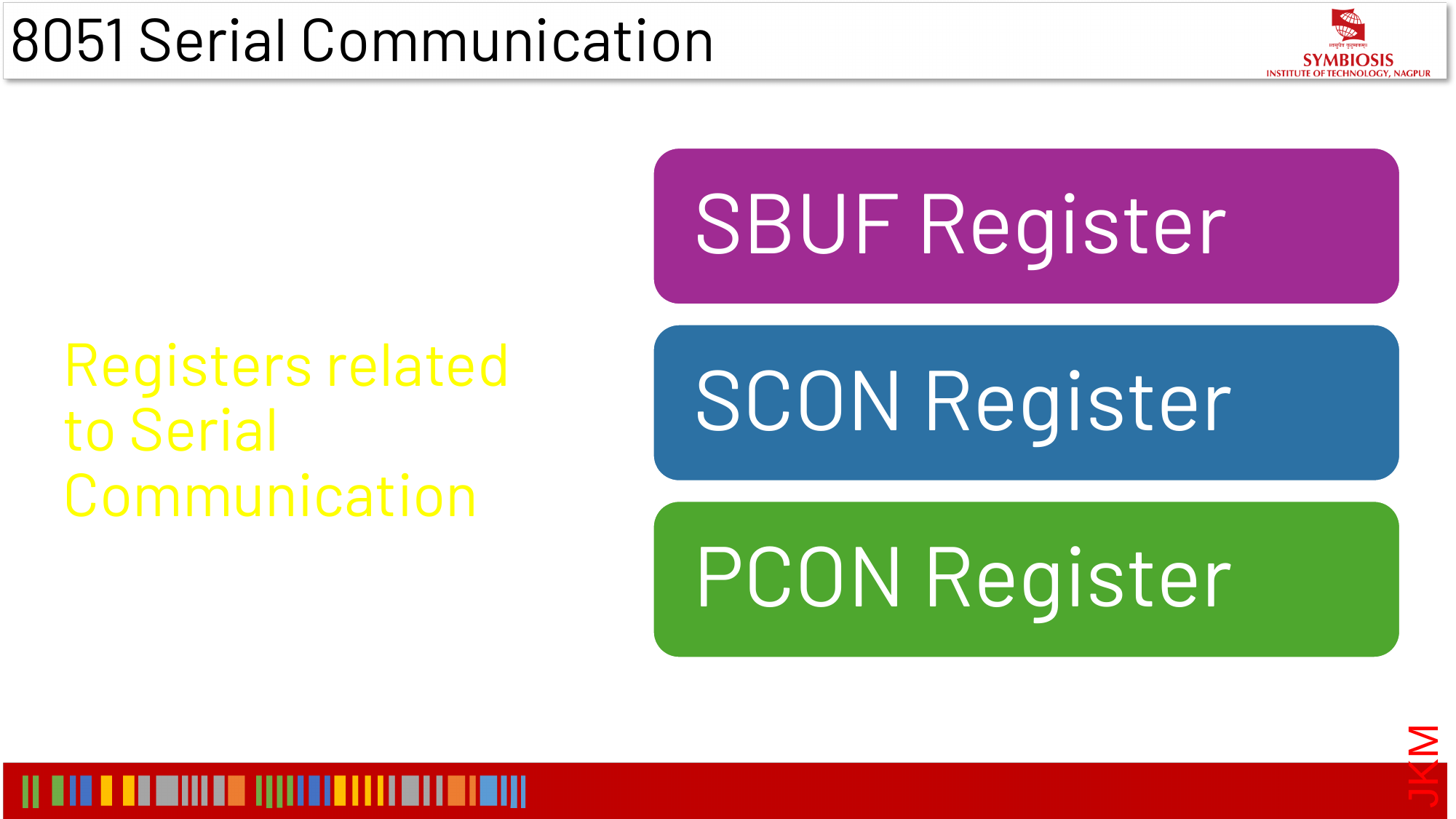

8051 Serial Communication
SBUF Register
SCON Register
PCON Register
# Registers related to Serial Communication